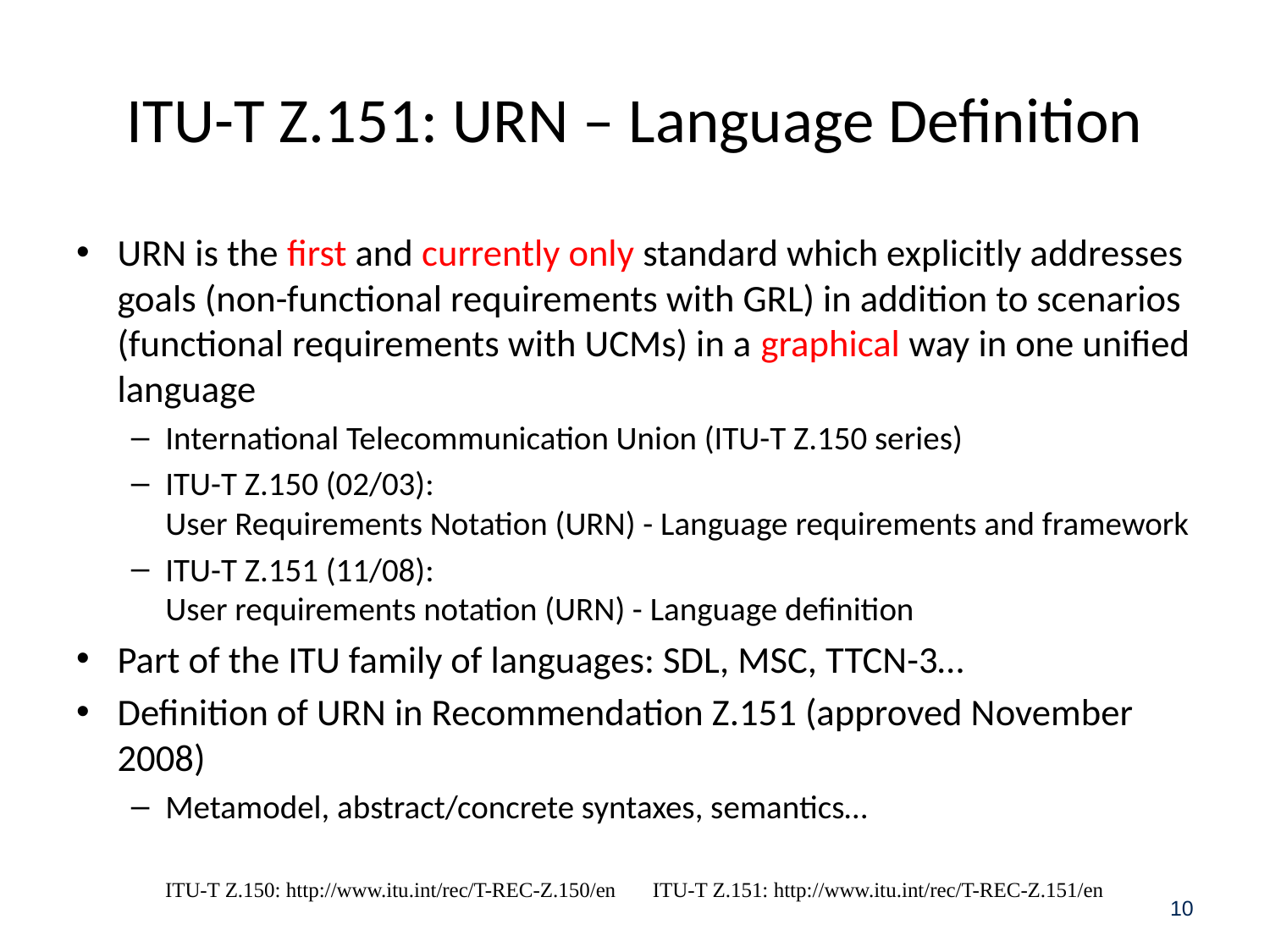

# ITU-T Z.151: URN – Language Definition
URN is the first and currently only standard which explicitly addresses goals (non-functional requirements with GRL) in addition to scenarios (functional requirements with UCMs) in a graphical way in one unified language
International Telecommunication Union (ITU-T Z.150 series)
ITU-T Z.150 (02/03):
User Requirements Notation (URN) - Language requirements and framework
ITU-T Z.151 (11/08):
User requirements notation (URN) - Language definition
Part of the ITU family of languages: SDL, MSC, TTCN-3…
Definition of URN in Recommendation Z.151 (approved November 2008)
Metamodel, abstract/concrete syntaxes, semantics…
ITU-T Z.150: http://www.itu.int/rec/T-REC-Z.150/en       ITU-T Z.151: http://www.itu.int/rec/T-REC-Z.151/en
10